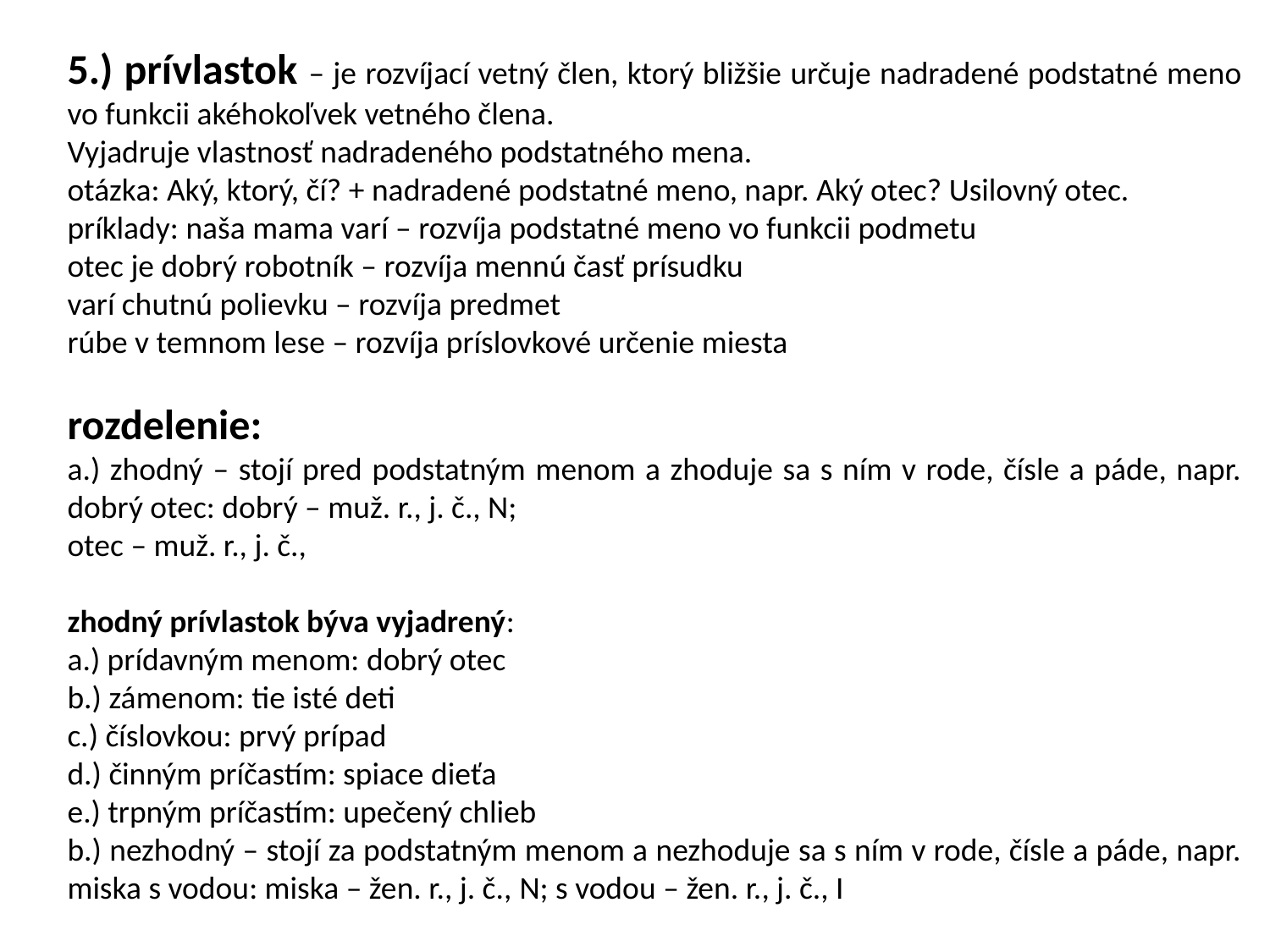

5.) prívlastok – je rozvíjací vetný člen, ktorý bližšie určuje nadradené podstatné meno vo funkcii akéhokoľvek vetného člena.
Vyjadruje vlastnosť nadradeného podstatného mena.
otázka: Aký, ktorý, čí? + nadradené podstatné meno, napr. Aký otec? Usilovný otec.
príklady: naša mama varí – rozvíja podstatné meno vo funkcii podmetu
otec je dobrý robotník – rozvíja mennú časť prísudku
varí chutnú polievku – rozvíja predmet
rúbe v temnom lese – rozvíja príslovkové určenie miesta

rozdelenie:
a.) zhodný – stojí pred podstatným menom a zhoduje sa s ním v rode, čísle a páde, napr. dobrý otec: dobrý – muž. r., j. č., N;
otec – muž. r., j. č.,

zhodný prívlastok býva vyjadrený:
a.) prídavným menom: dobrý otec
b.) zámenom: tie isté deti
c.) číslovkou: prvý prípad
d.) činným príčastím: spiace dieťa
e.) trpným príčastím: upečený chlieb
b.) nezhodný – stojí za podstatným menom a nezhoduje sa s ním v rode, čísle a páde, napr. miska s vodou: miska – žen. r., j. č., N; s vodou – žen. r., j. č., I